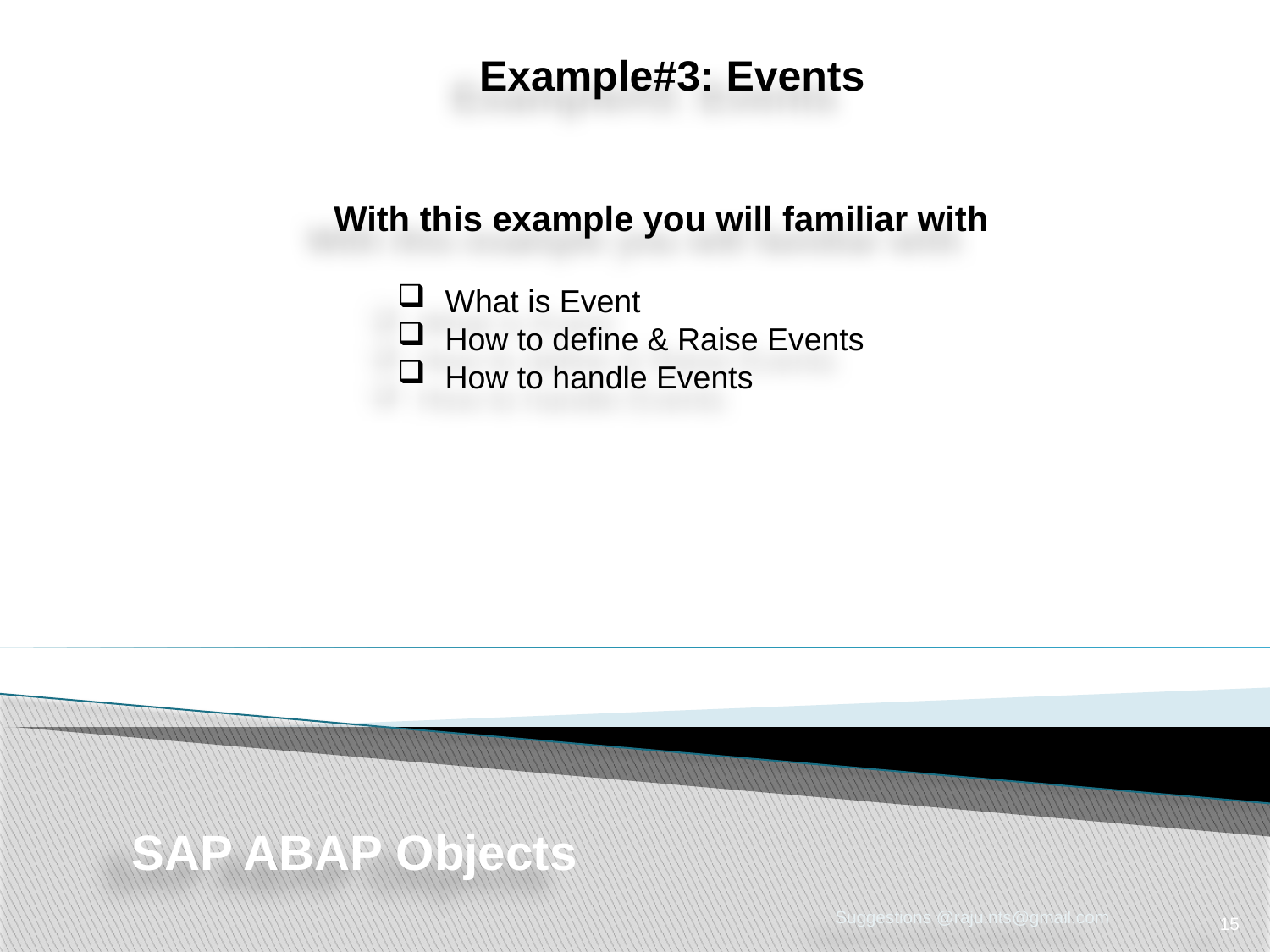

Example#3: Events
With this example you will familiar with

What is Event
How to define & Raise Events
How to handle Events

SAP ABAP Objects
Suggestions @raju.nts@gmail.com
15